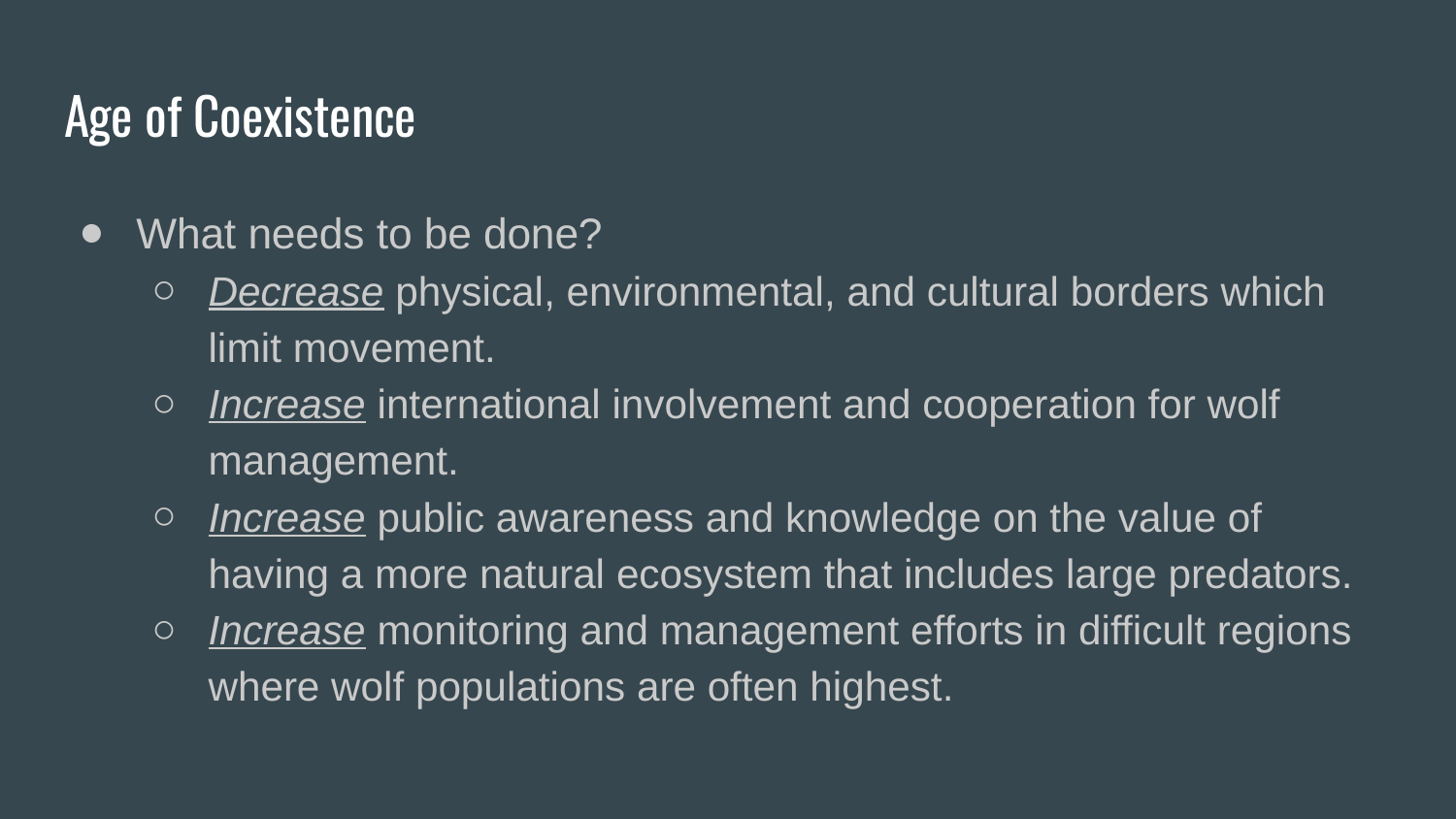

# Age of Coexistence
What needs to be done?
Decrease physical, environmental, and cultural borders which limit movement.
Increase international involvement and cooperation for wolf management.
Increase public awareness and knowledge on the value of having a more natural ecosystem that includes large predators.
Increase monitoring and management efforts in difficult regions where wolf populations are often highest.